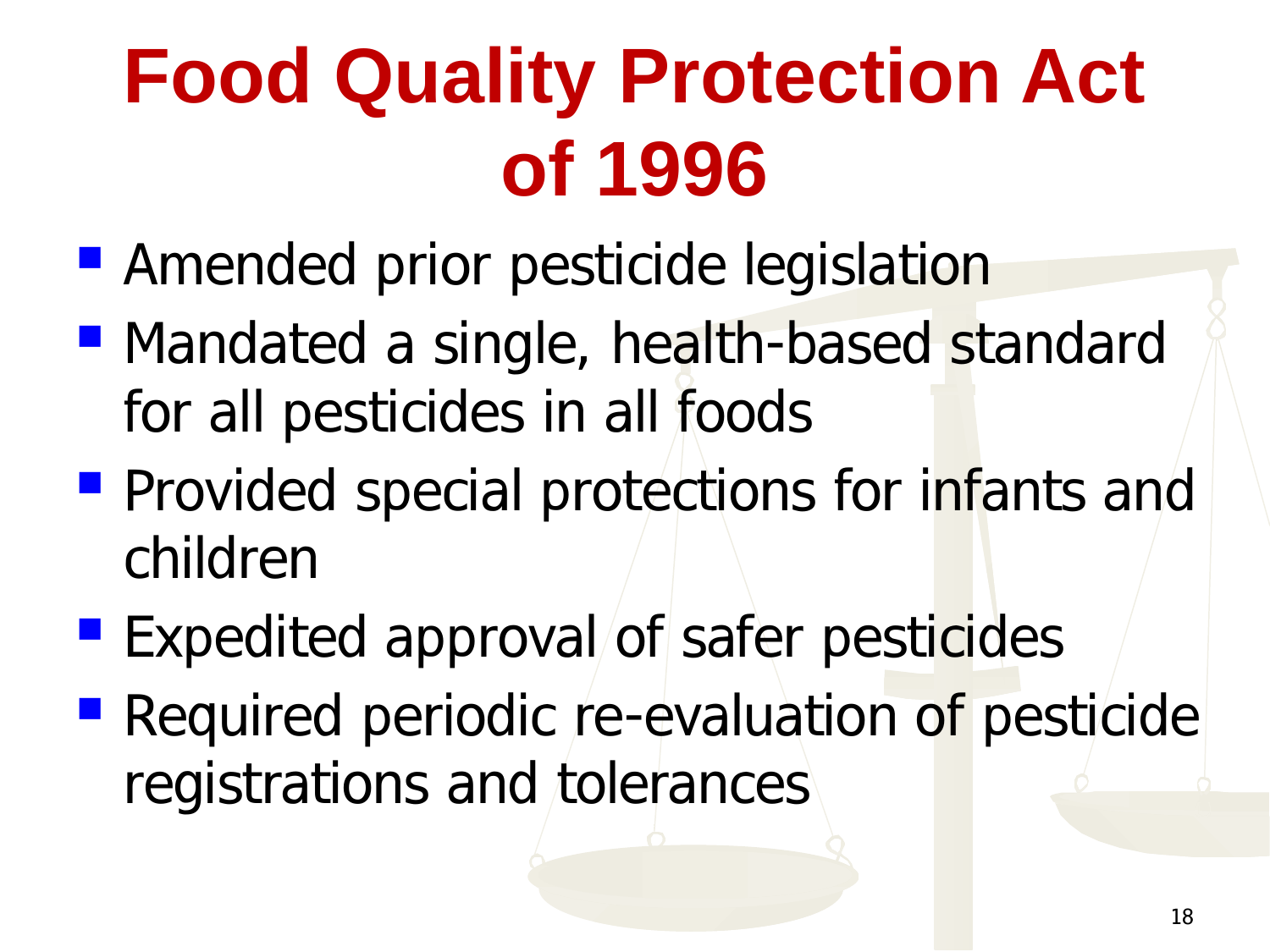

# Food Quality Protection Act of 1996
Amended prior pesticide legislation
Mandated a single, health-based standard for all pesticides in all foods
Provided special protections for infants and children
Expedited approval of safer pesticides
Required periodic re-evaluation of pesticide registrations and tolerances
18